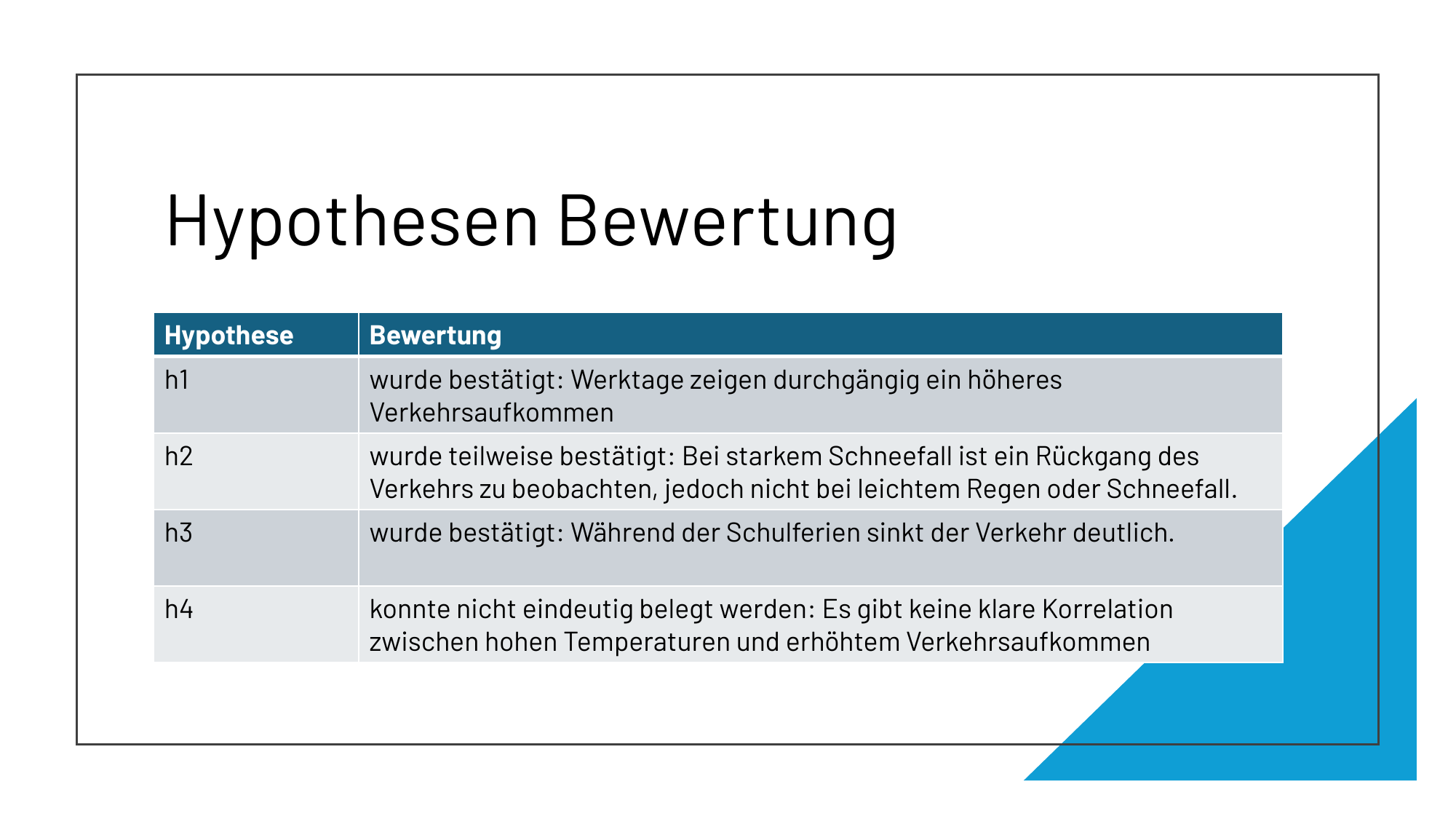

# Hypothesen Bewertung
| Hypothese | Bewertung |
| --- | --- |
| h1 | wurde bestätigt: Werktage zeigen durchgängig ein höheres Verkehrsaufkommen |
| h2 | wurde teilweise bestätigt: Bei starkem Schneefall ist ein Rückgang des Verkehrs zu beobachten, jedoch nicht bei leichtem Regen oder Schneefall. |
| h3 | wurde bestätigt: Während der Schulferien sinkt der Verkehr deutlich. |
| h4 | konnte nicht eindeutig belegt werden: Es gibt keine klare Korrelation zwischen hohen Temperaturen und erhöhtem Verkehrsaufkommen |